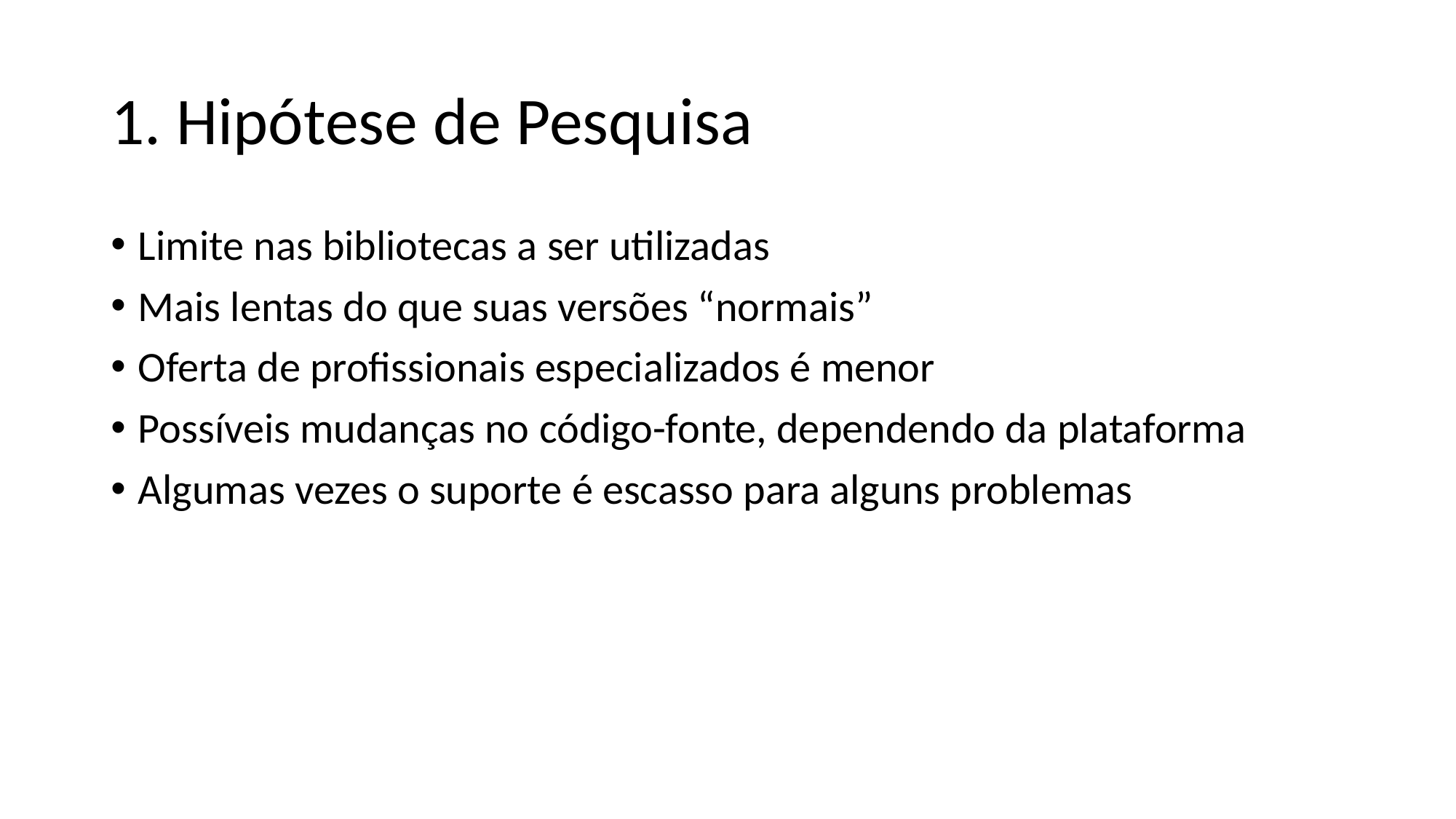

# 1. Hipótese de Pesquisa
Limite nas bibliotecas a ser utilizadas
Mais lentas do que suas versões “normais”
Oferta de profissionais especializados é menor
Possíveis mudanças no código-fonte, dependendo da plataforma
Algumas vezes o suporte é escasso para alguns problemas